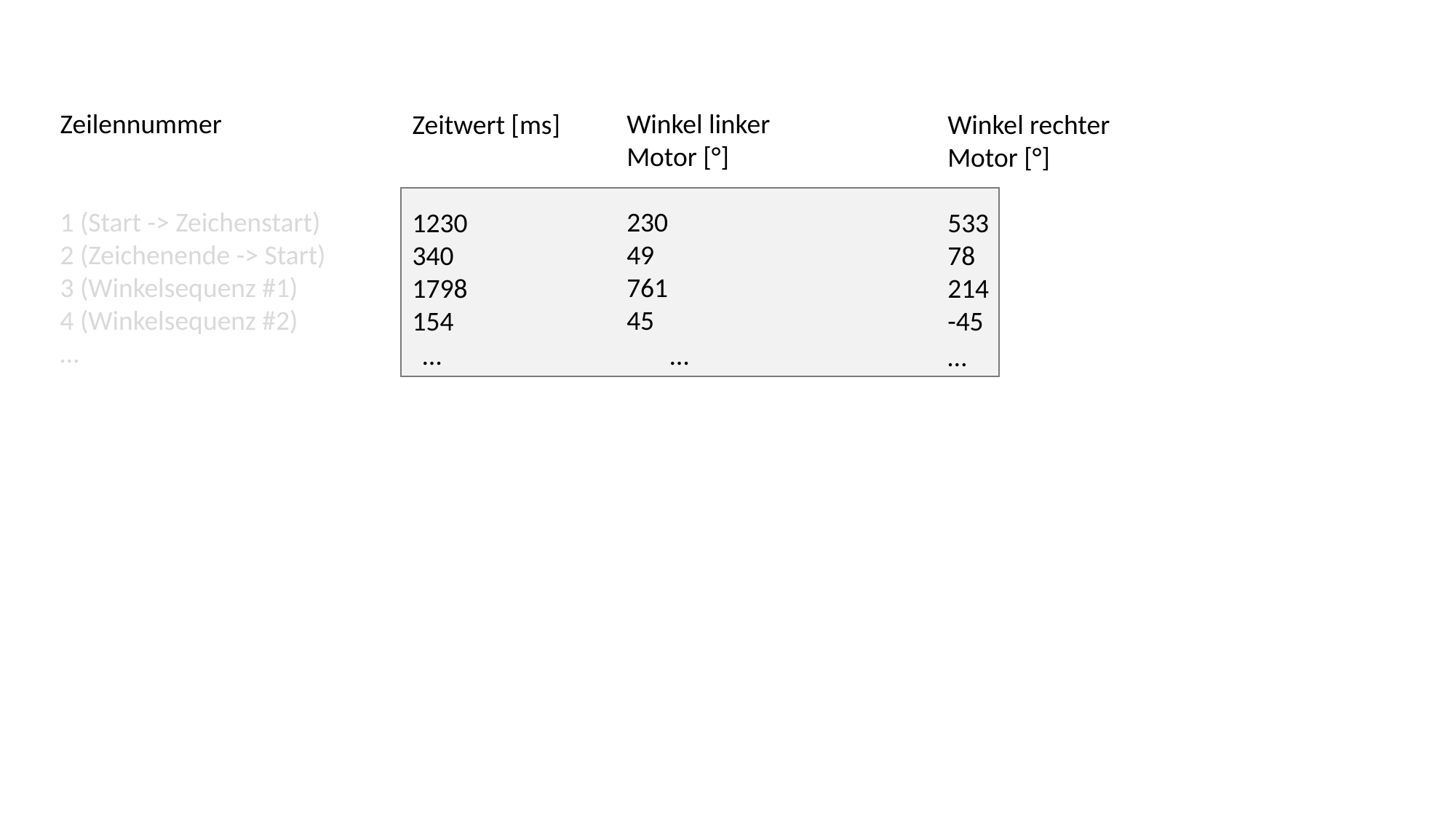

Zeilennummer

1 (Start -> Zeichenstart)
2 (Zeichenende -> Start)
3 (Winkelsequenz #1)
4 (Winkelsequenz #2)
…
Winkel linker Motor [°]

230
49
761
45
Zeitwert [ms]

1230
340
1798
154
Winkel rechter Motor [°]

533
78
214
-45

…
…
…